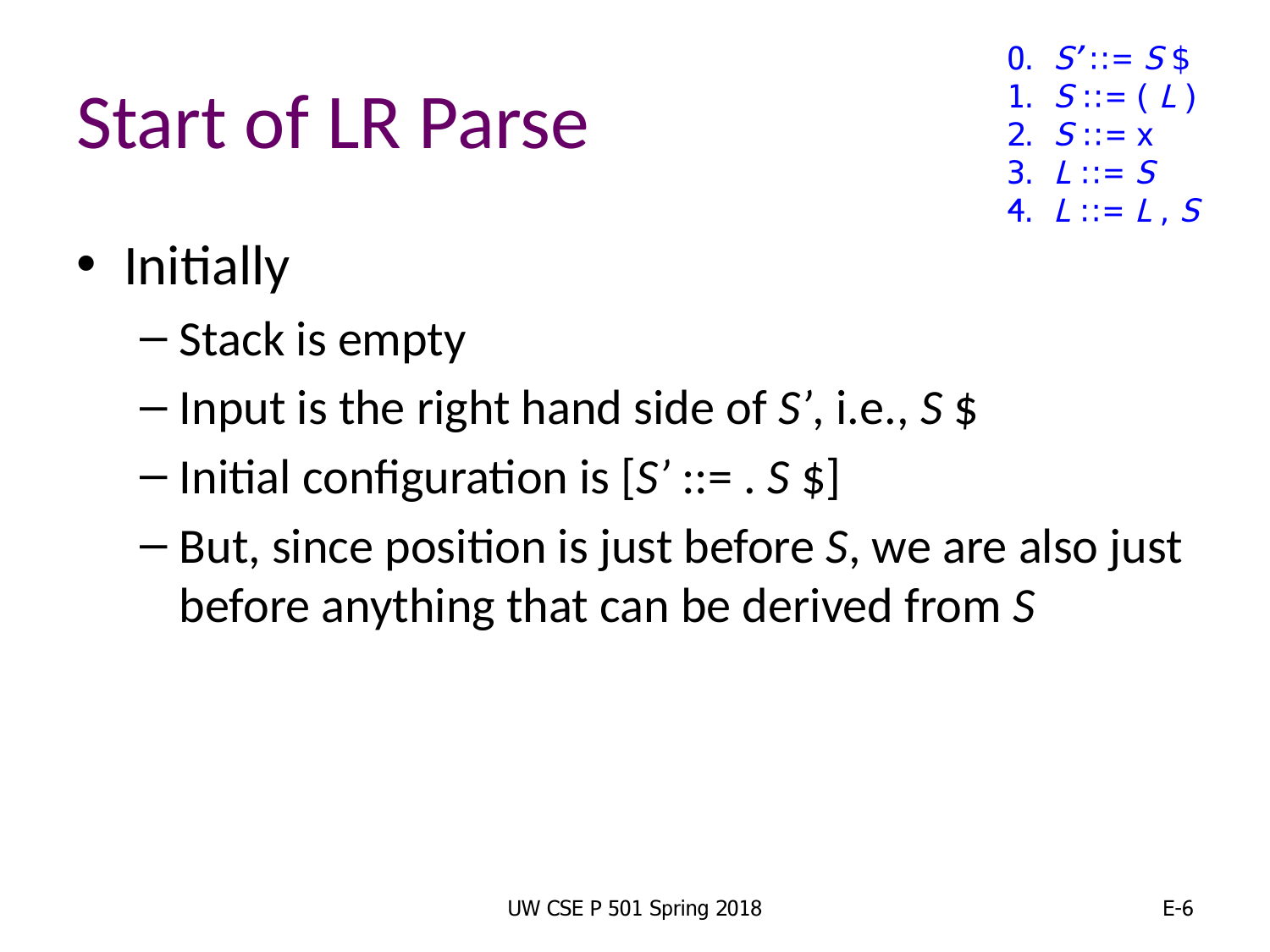

0.  S’ ::= S $
1.  S ::= ( L )
2.  S ::= x
3.  L ::= S
4.  L ::= L , S
# Start of LR Parse
Initially
Stack is empty
Input is the right hand side of S’, i.e., S $
Initial configuration is [S’ ::= . S $]
But, since position is just before S, we are also just before anything that can be derived from S
UW CSE P 501 Spring 2018
E-6